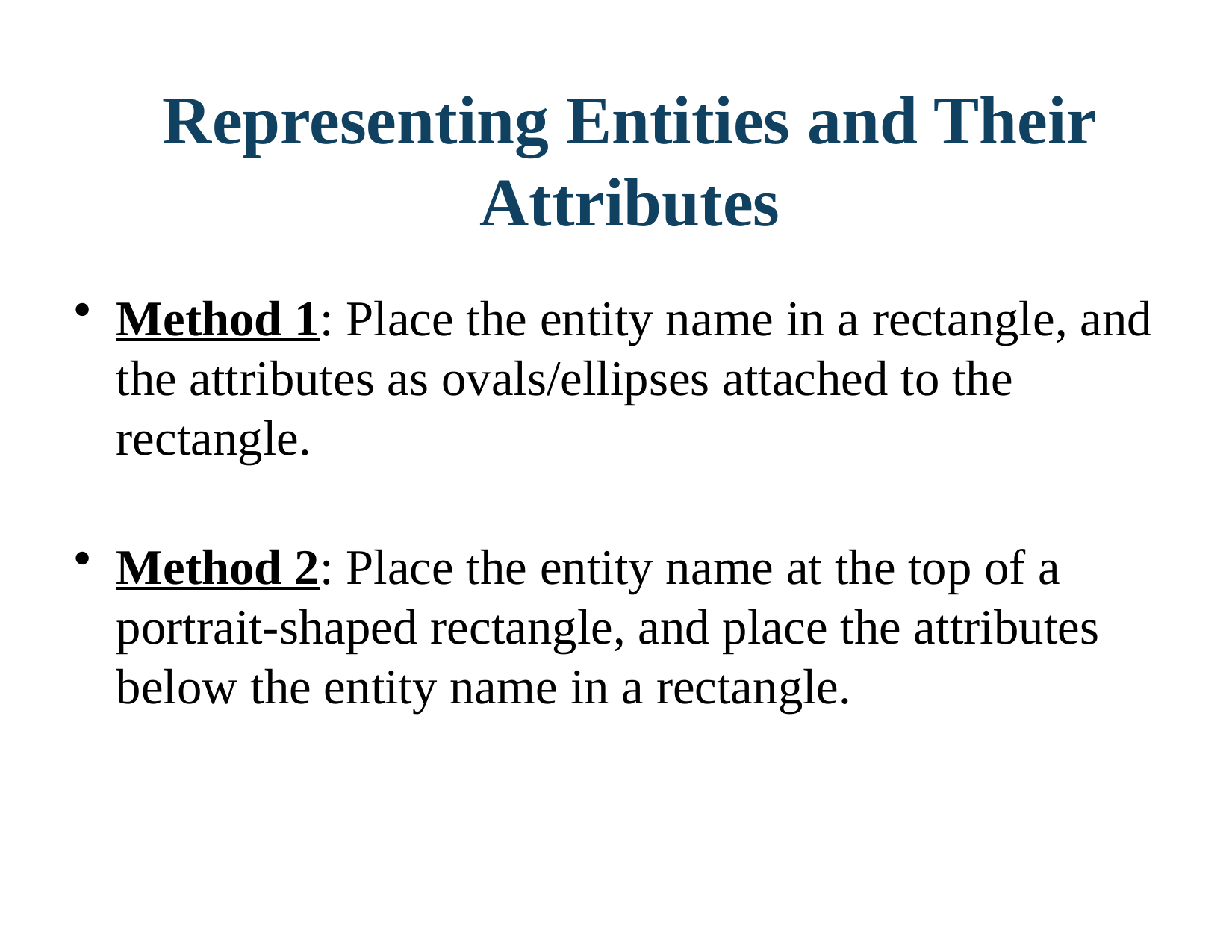

# Representing Entities and Their Attributes
Method 1: Place the entity name in a rectangle, and the attributes as ovals/ellipses attached to the rectangle.
Method 2: Place the entity name at the top of a portrait-shaped rectangle, and place the attributes below the entity name in a rectangle.